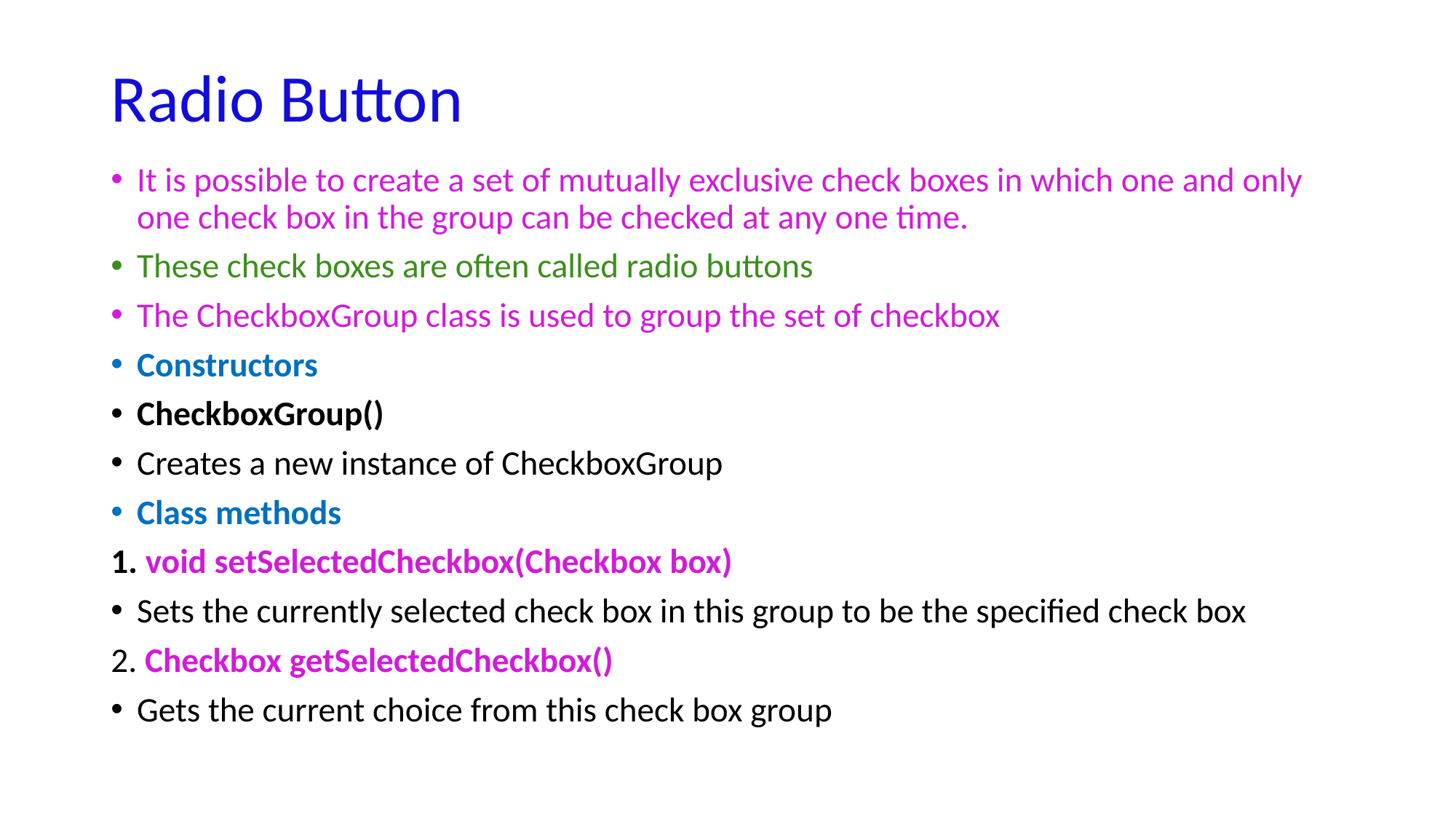

# Radio Button
It is possible to create a set of mutually exclusive check boxes in which one and only one check box in the group can be checked at any one time.
These check boxes are often called radio buttons
The CheckboxGroup class is used to group the set of checkbox
Constructors
CheckboxGroup()
Creates a new instance of CheckboxGroup
Class methods
1. void setSelectedCheckbox(Checkbox box)
Sets the currently selected check box in this group to be the specified check box
2. Checkbox getSelectedCheckbox()
Gets the current choice from this check box group